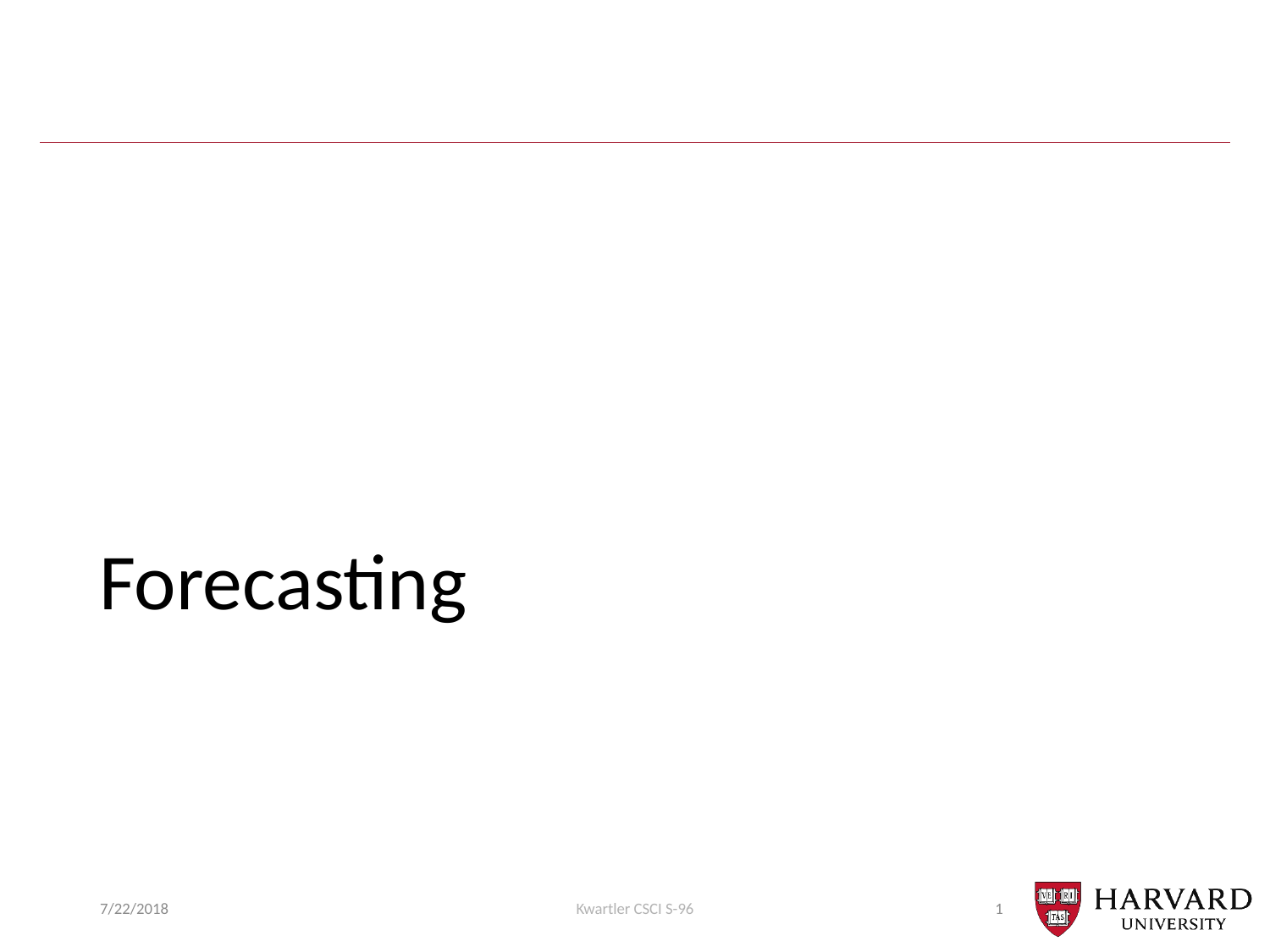

# Forecasting

7/22/2018
Kwartler CSCI S-96
1